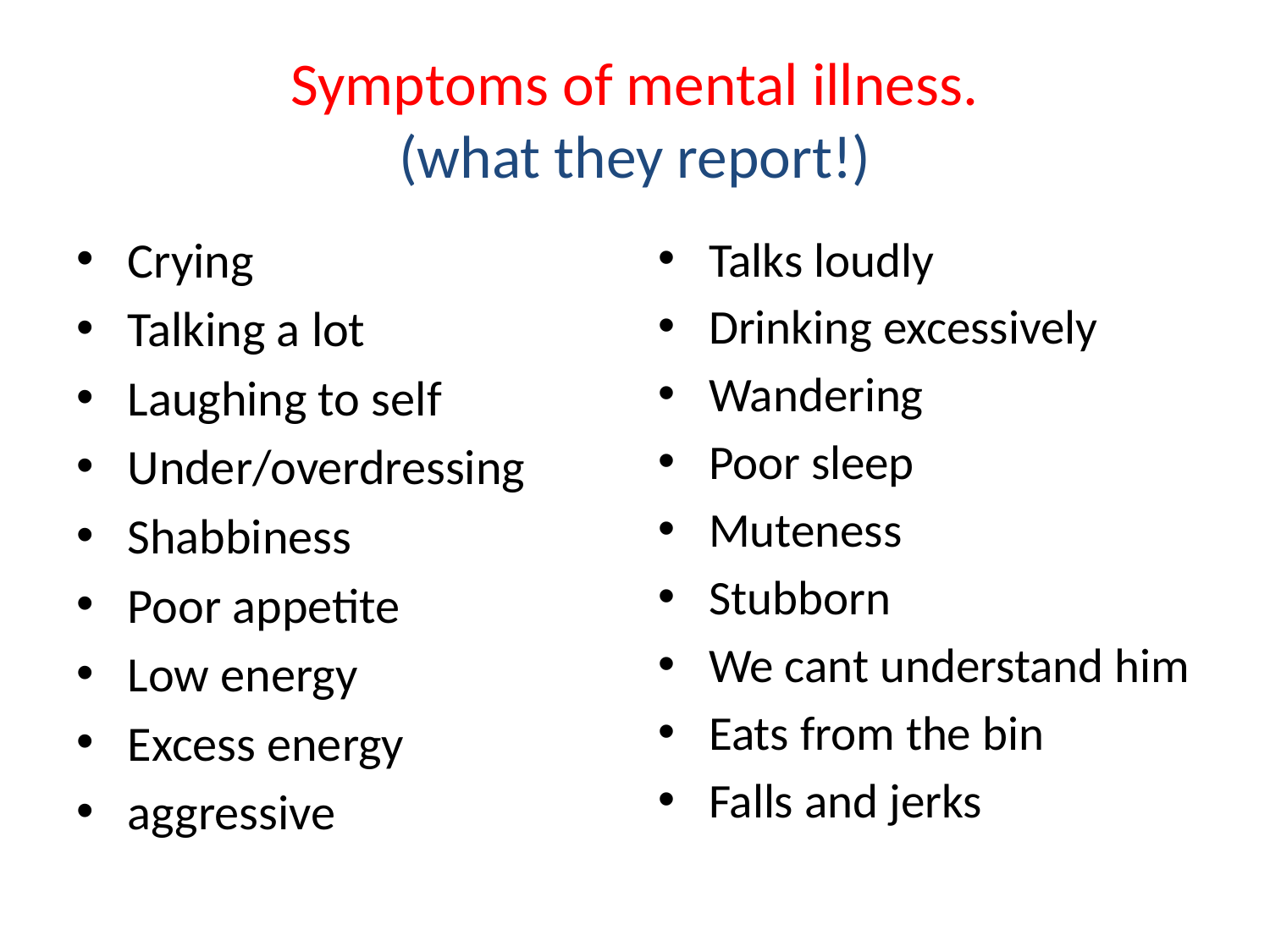

# Symptoms of mental illness. (what they report!)
Crying
Talking a lot
Laughing to self
Under/overdressing
Shabbiness
Poor appetite
Low energy
Excess energy
aggressive
Talks loudly
Drinking excessively
Wandering
Poor sleep
Muteness
Stubborn
We cant understand him
Eats from the bin
Falls and jerks